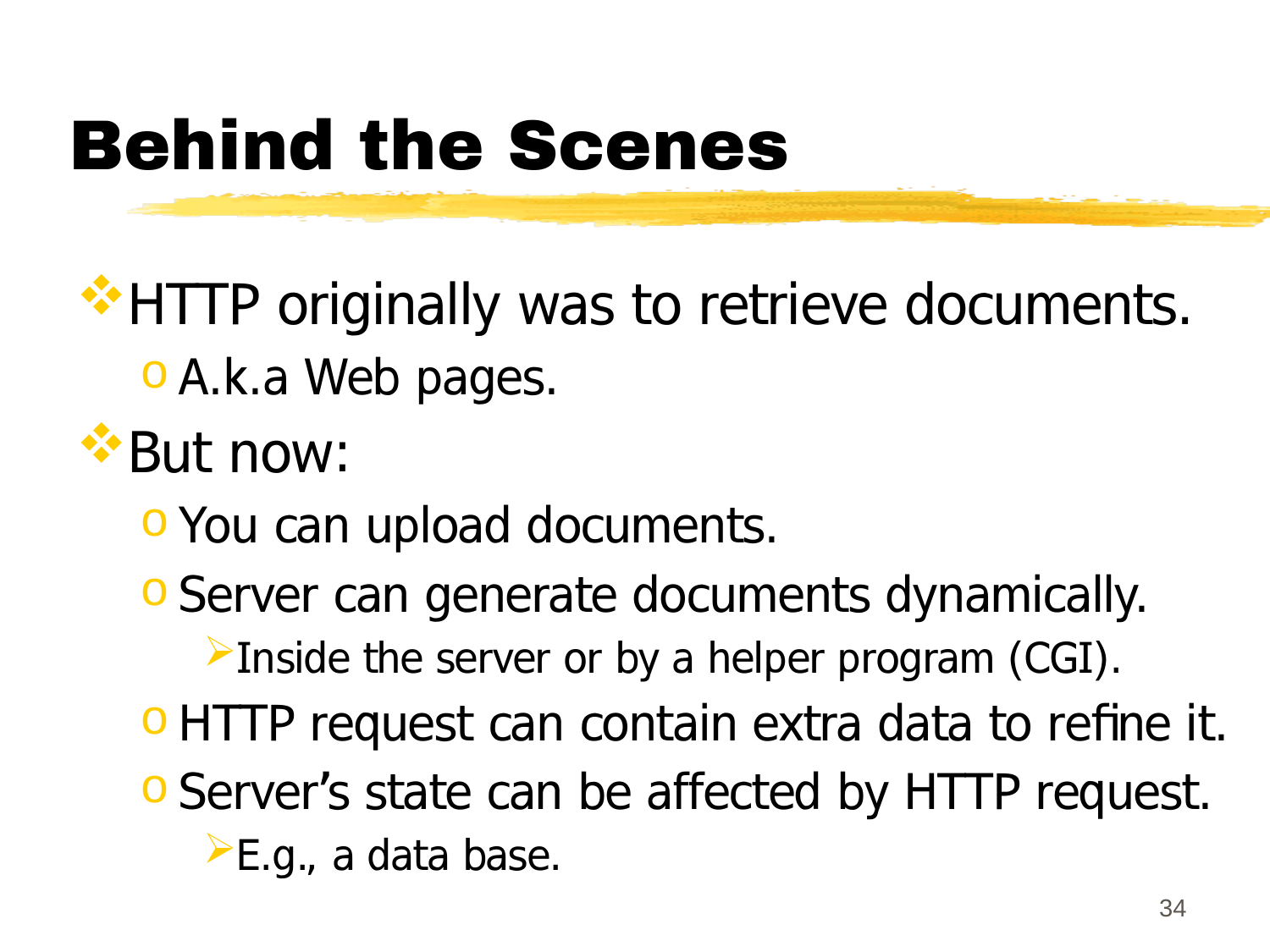

# Behind the Scenes
HTTP originally was to retrieve documents.
A.k.a Web pages.
But now:
You can upload documents.
Server can generate documents dynamically.
Inside the server or by a helper program (CGI).
HTTP request can contain extra data to refine it.
Server’s state can be affected by HTTP request.
E.g., a data base.
34